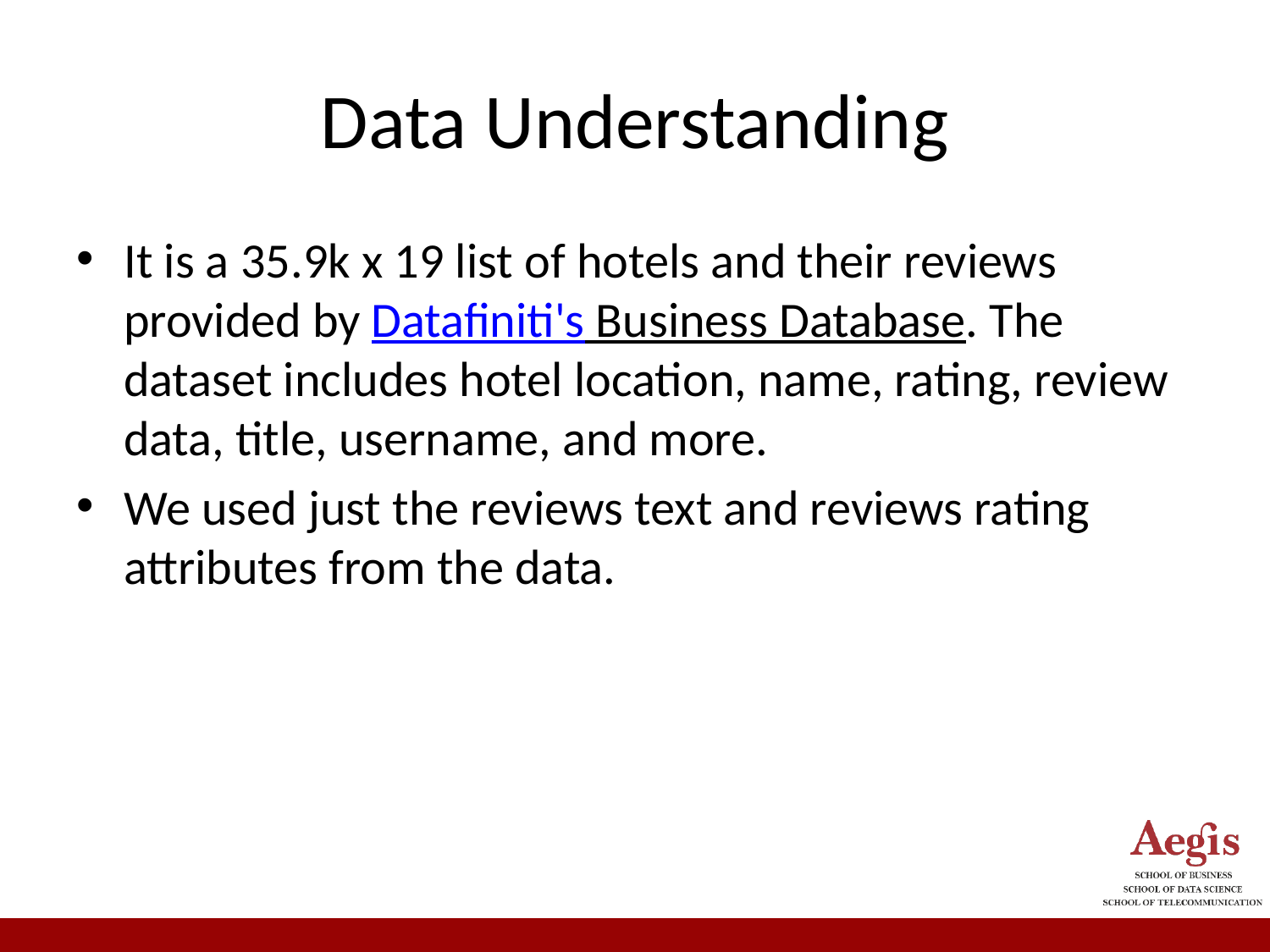

# Data Understanding
It is a 35.9k x 19 list of hotels and their reviews provided by Datafiniti's Business Database. The dataset includes hotel location, name, rating, review data, title, username, and more.
We used just the reviews text and reviews rating attributes from the data.